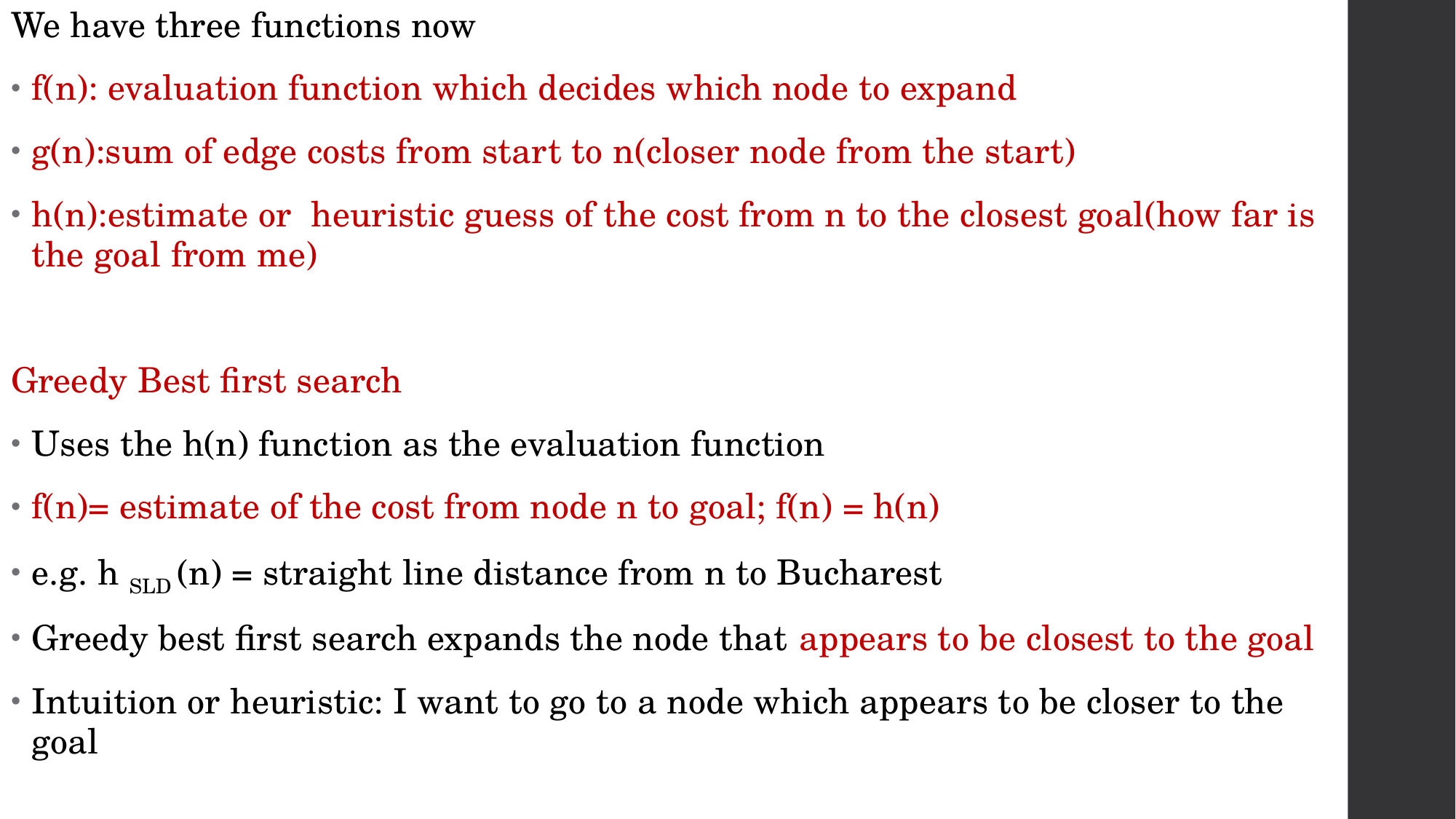

We have three functions now
f(n): evaluation function which decides which node to expand
g(n):sum of edge costs from start to n(closer node from the start)
h(n):estimate or  heuristic guess of the cost from n to the closest goal(how far is the goal from me)

Greedy Best first search
Uses the h(n) function as the evaluation function
f(n)= estimate of the cost from node n to goal; f(n) = h(n)
e.g. h SLD (n) = straight line distance from n to Bucharest
Greedy best first search expands the node that appears to be closest to the goal
Intuition or heuristic: I want to go to a node which appears to be closer to the goal